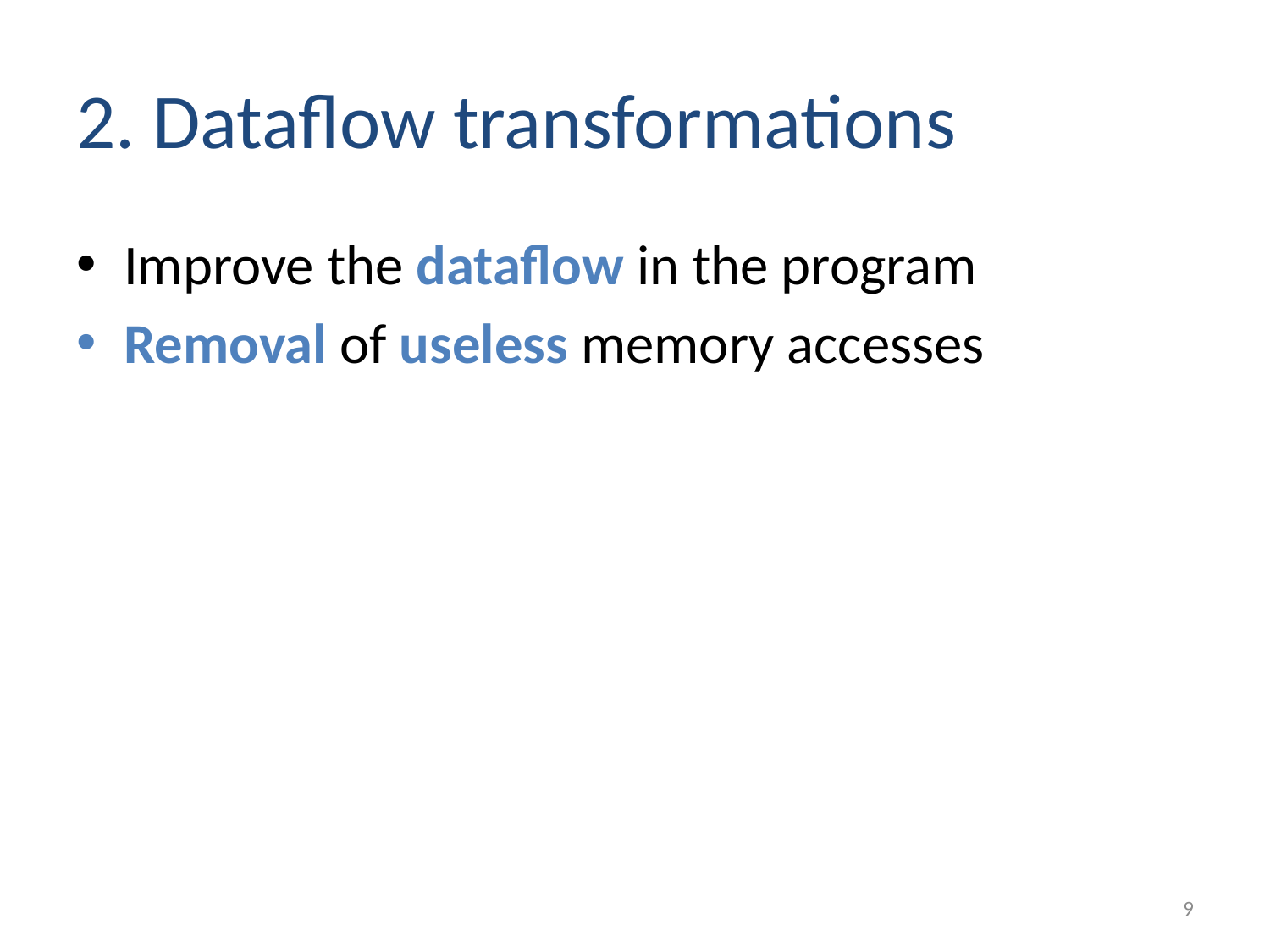

# 2. Dataflow transformations
Improve the dataflow in the program
Removal of useless memory accesses
9